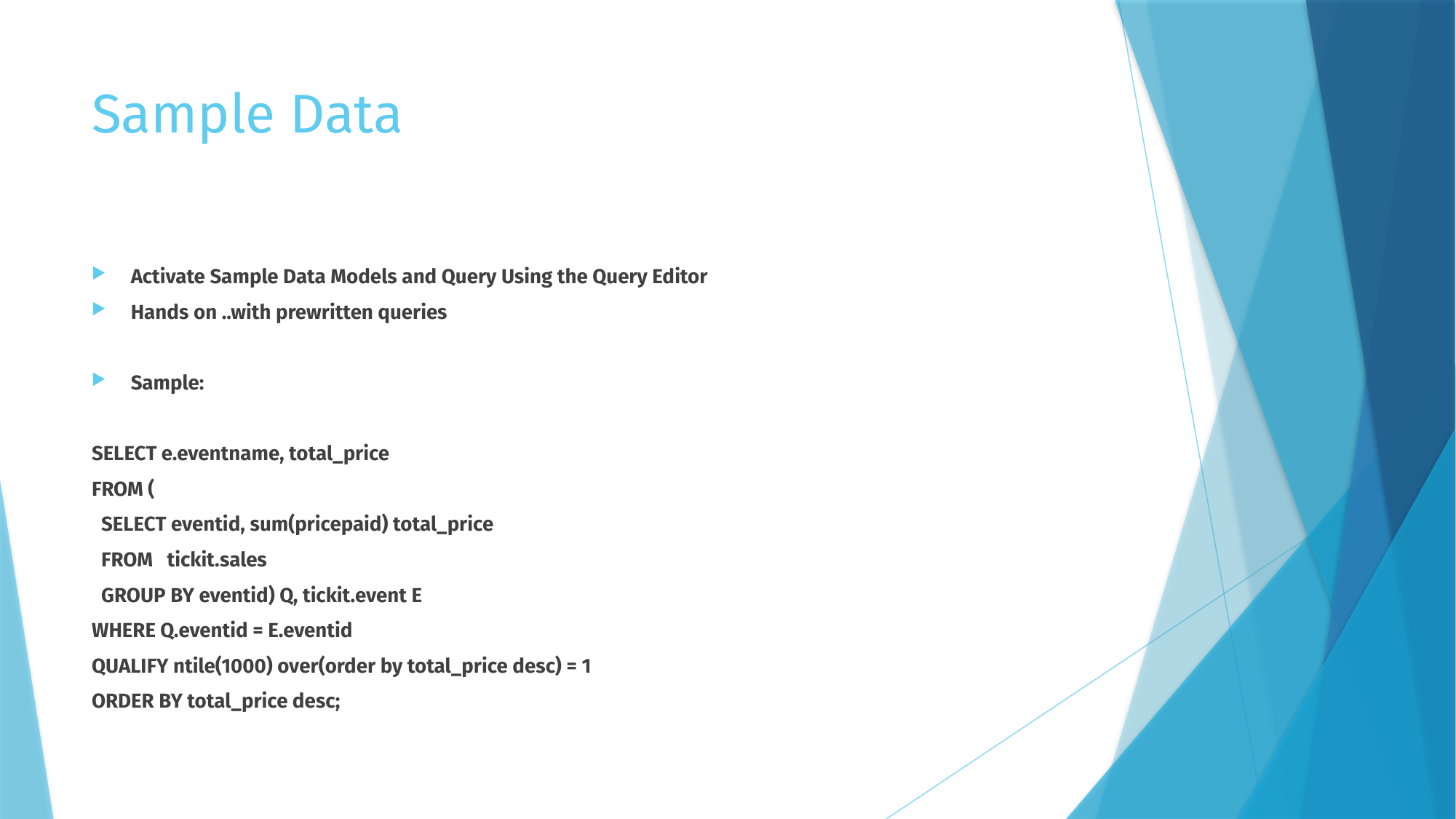

# Sample Data
Activate Sample Data Models and Query Using the Query Editor
Hands on ..with prewritten queries

Sample:

SELECT e.eventname, total_price
FROM (
  SELECT eventid, sum(pricepaid) total_price
  FROM   tickit.sales
  GROUP BY eventid) Q, tickit.event E
WHERE Q.eventid = E.eventid
QUALIFY ntile(1000) over(order by total_price desc) = 1
ORDER BY total_price desc;